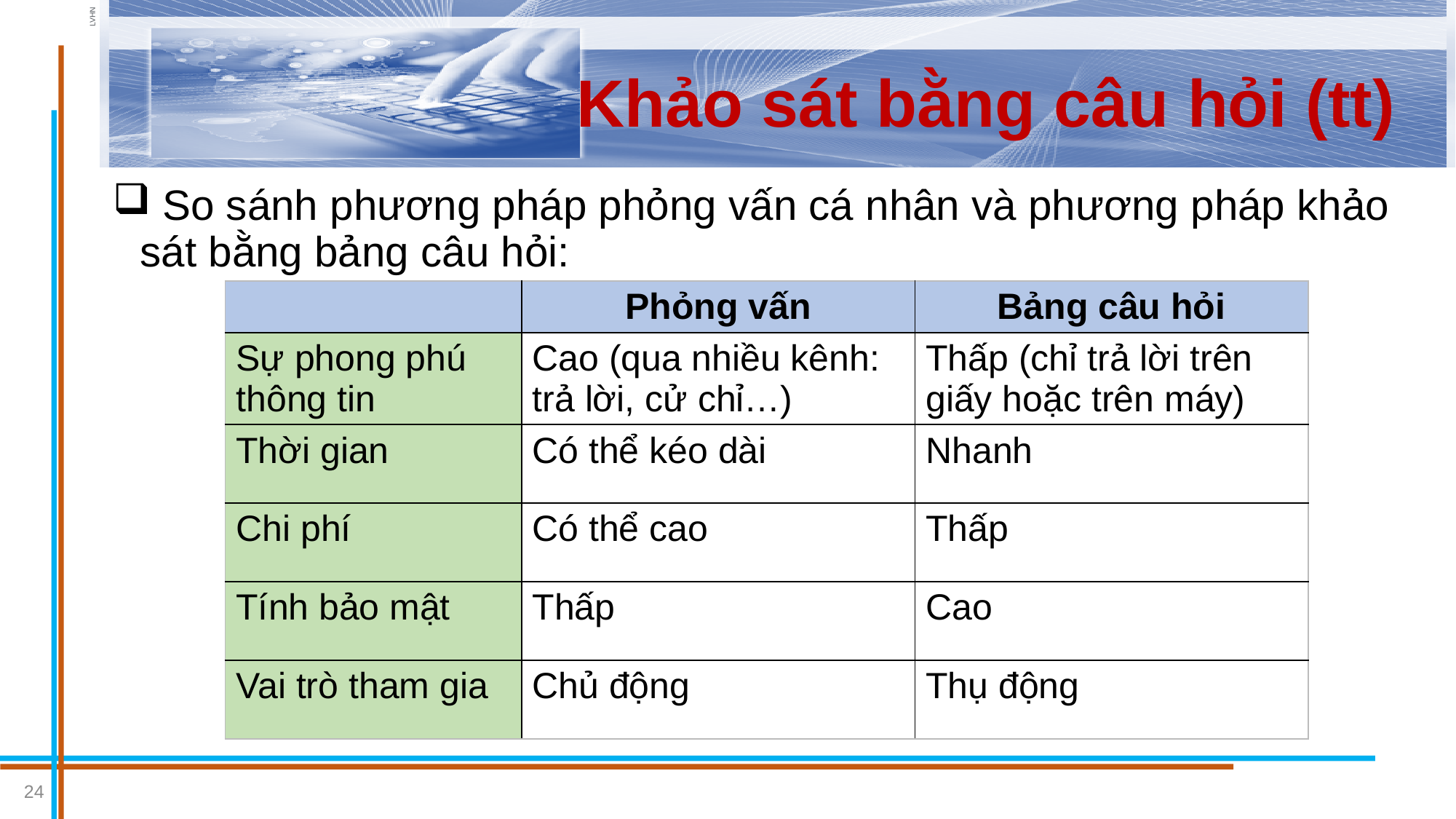

# Khảo sát bằng câu hỏi (tt)
 So sánh phương pháp phỏng vấn cá nhân và phương pháp khảo sát bằng bảng câu hỏi:
|  | Phỏng vấn | Bảng câu hỏi |
| --- | --- | --- |
| Sự phong phú thông tin | Cao (qua nhiều kênh: trả lời, cử chỉ…) | Thấp (chỉ trả lời trên giấy hoặc trên máy) |
| Thời gian | Có thể kéo dài | Nhanh |
| Chi phí | Có thể cao | Thấp |
| Tính bảo mật | Thấp | Cao |
| Vai trò tham gia | Chủ động | Thụ động |
24